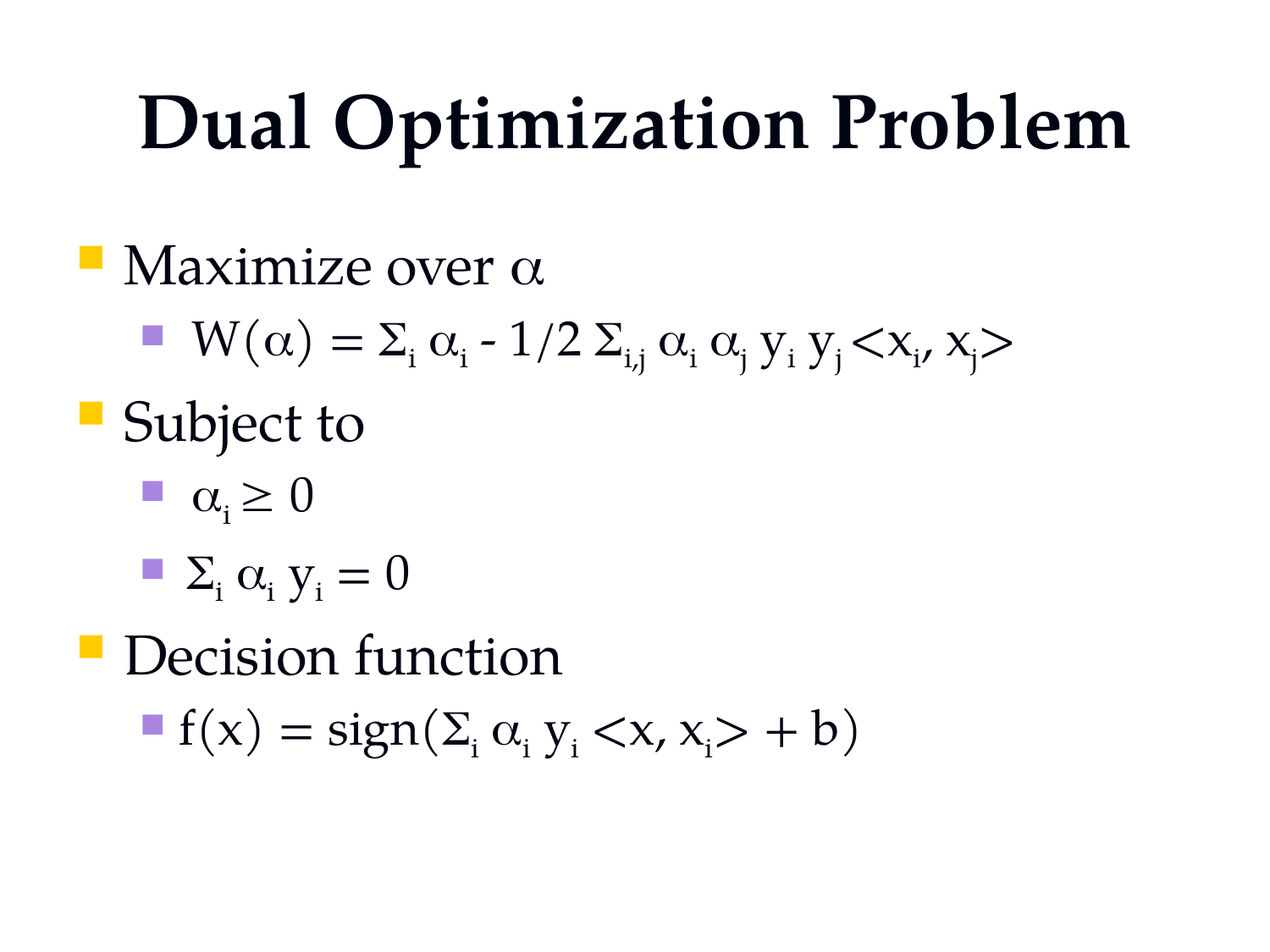

# Dual Optimization Problem
Maximize over α
 W(α) = Σi αi - 1/2 Σi,j αi αj yi yj <xi, xj>
Subject to
 αi ≥ 0
 Σi αi yi = 0
Decision function
f(x) = sign(Σi αi yi <x, xi> + b)